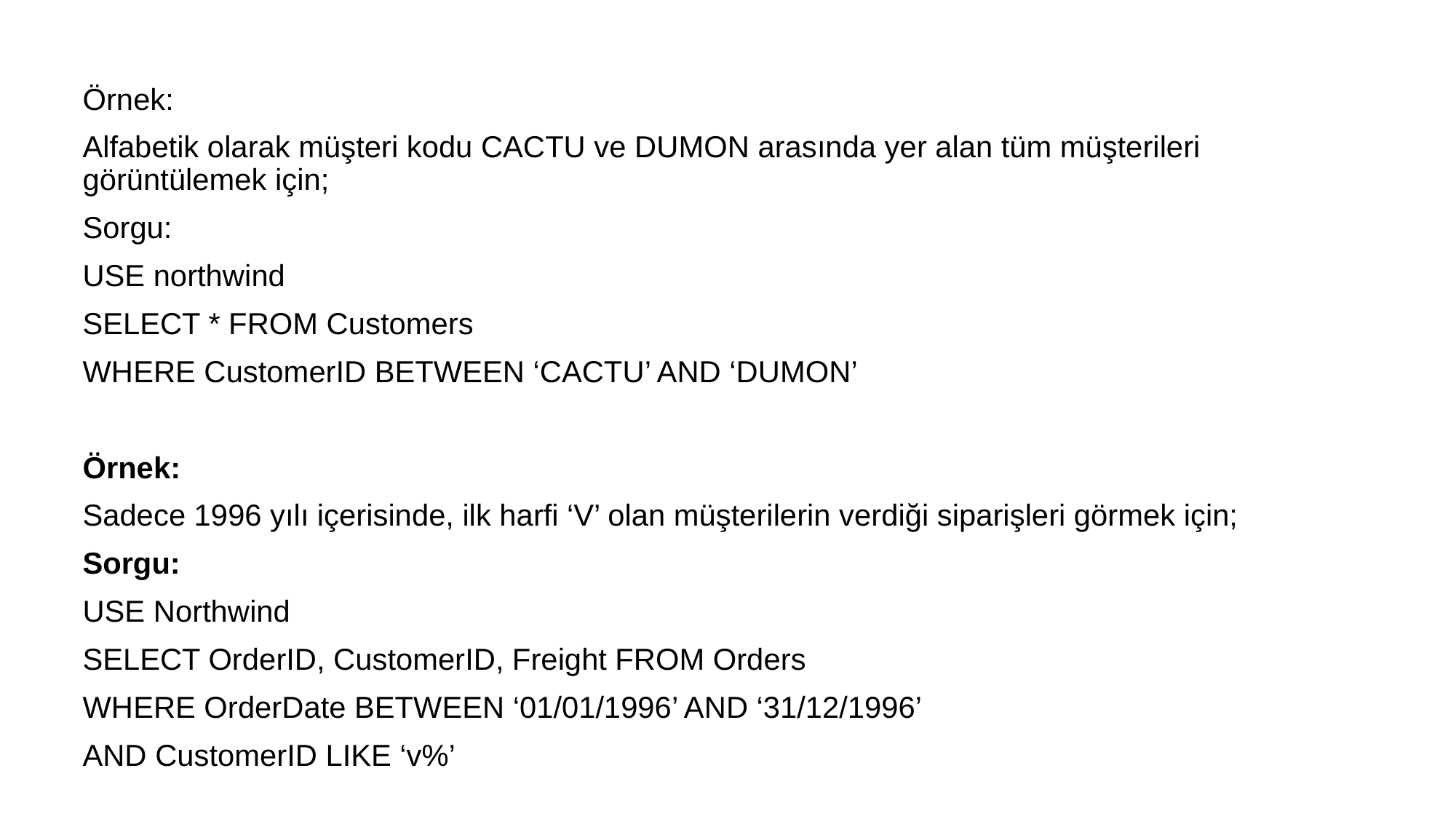

Örnek:
Alfabetik olarak müşteri kodu CACTU ve DUMON arasında yer alan tüm müşterileri görüntülemek için;
Sorgu:
USE northwind
SELECT * FROM Customers
WHERE CustomerID BETWEEN ‘CACTU’ AND ‘DUMON’

Örnek:
Sadece 1996 yılı içerisinde, ilk harfi ‘V’ olan müşterilerin verdiği siparişleri görmek için;
Sorgu:
USE Northwind
SELECT OrderID, CustomerID, Freight FROM Orders
WHERE OrderDate BETWEEN ‘01/01/1996’ AND ‘31/12/1996’
AND CustomerID LIKE ‘v%’